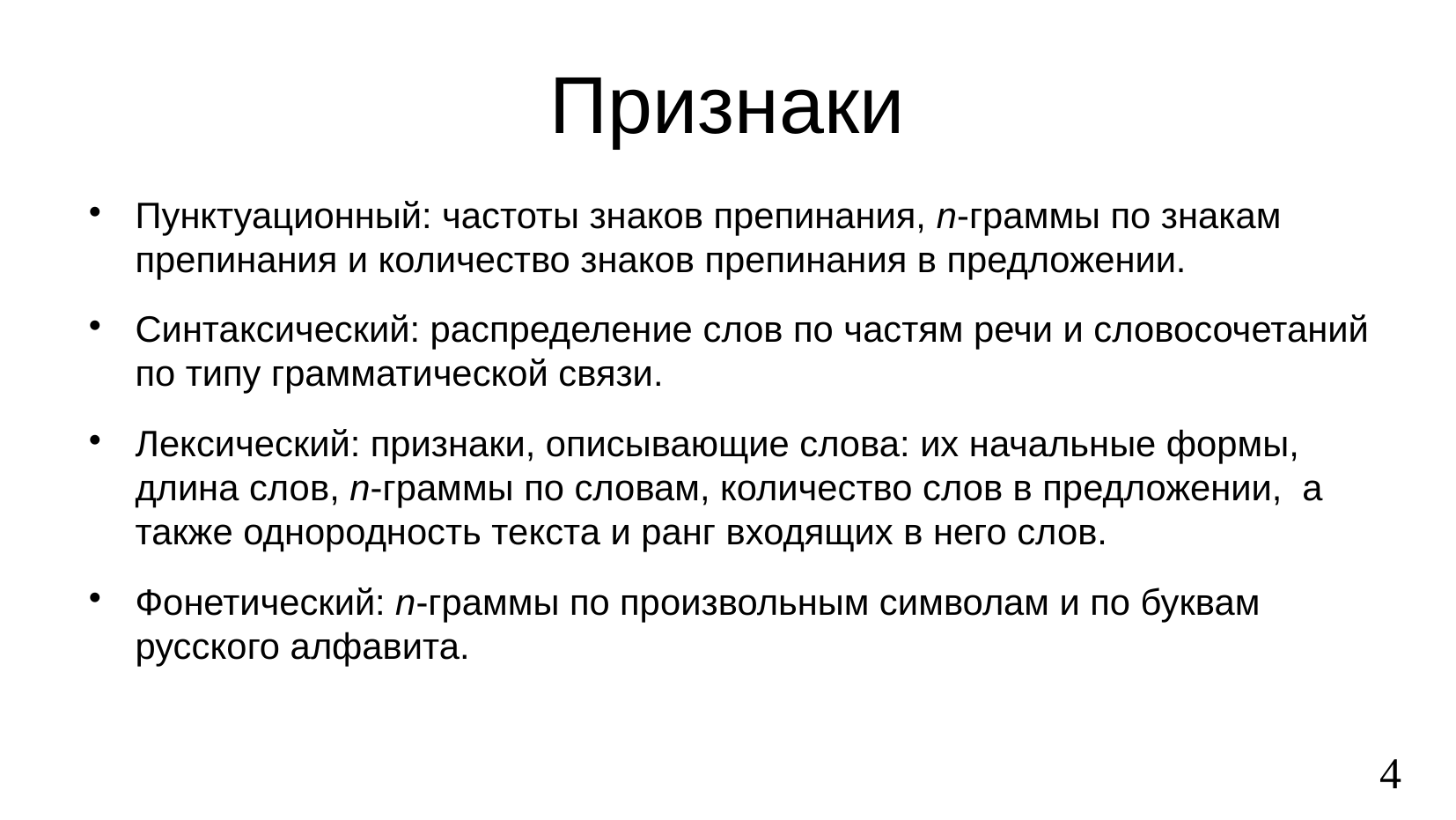

Признаки
Пунктуационный: частоты знаков препинания, n-граммы по знакам препинания и количество знаков препинания в предложении.
Синтаксический: распределение слов по частям речи и словосочетаний по типу грамматической связи.
Лексический: признаки, описывающие слова: их начальные формы, длина слов, n-граммы по словам, количество слов в предложении,  а также однородность текста и ранг входящих в него слов.
Фонетический: n-граммы по произвольным символам и по буквам русского алфавита.
4